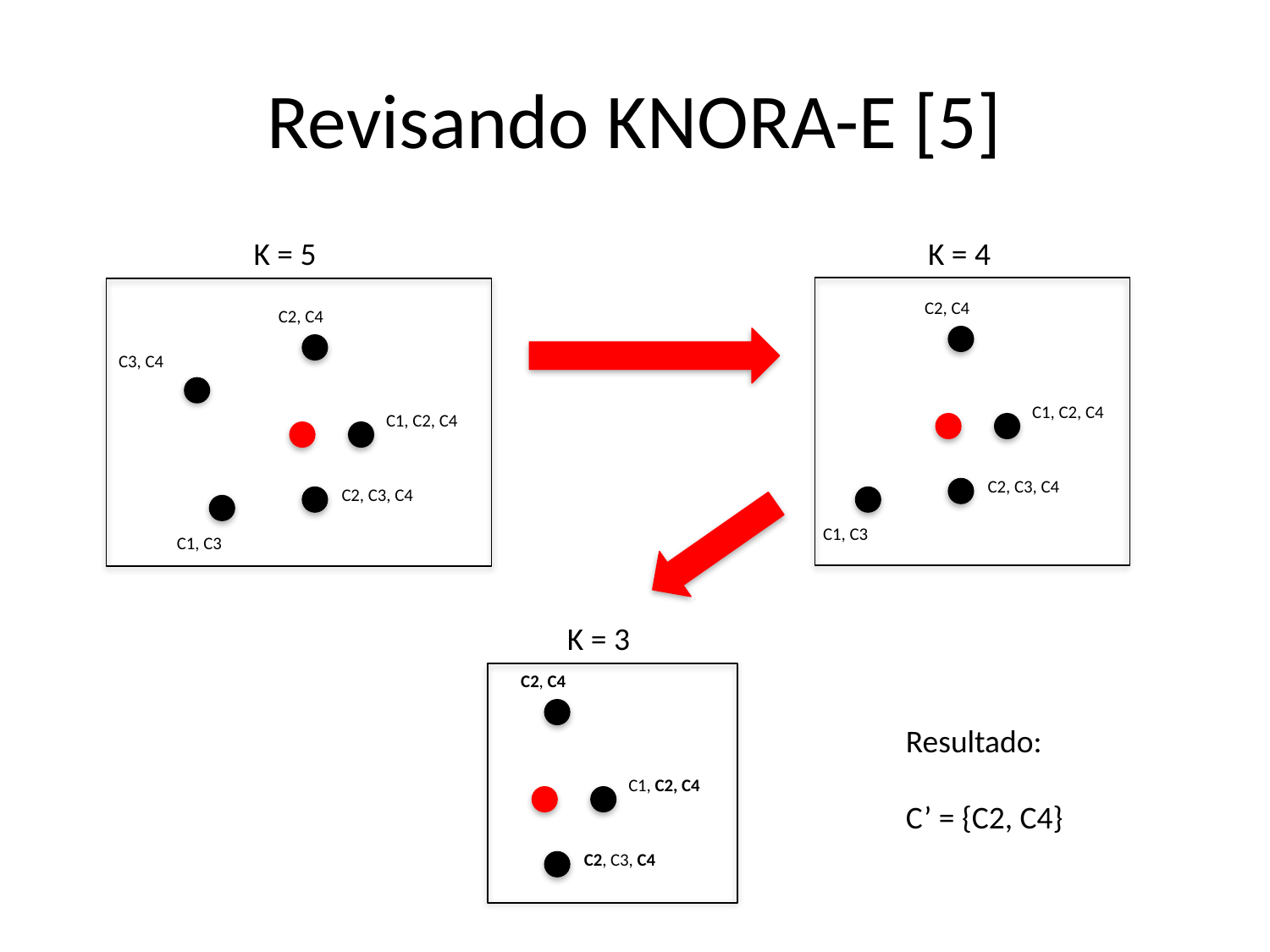

# Revisando KNORA-E [5]
K = 5

C2, C4

C3, C4

C1, C2, C4

C2, C3, C4

C1, C3
K = 4

C2, C4

C1, C2, C4

C2, C3, C4

C1, C3

K = 3

C2, C4

C1, C2, C4

C2, C3, C4

Resultado:

C’ = {C2, C4}